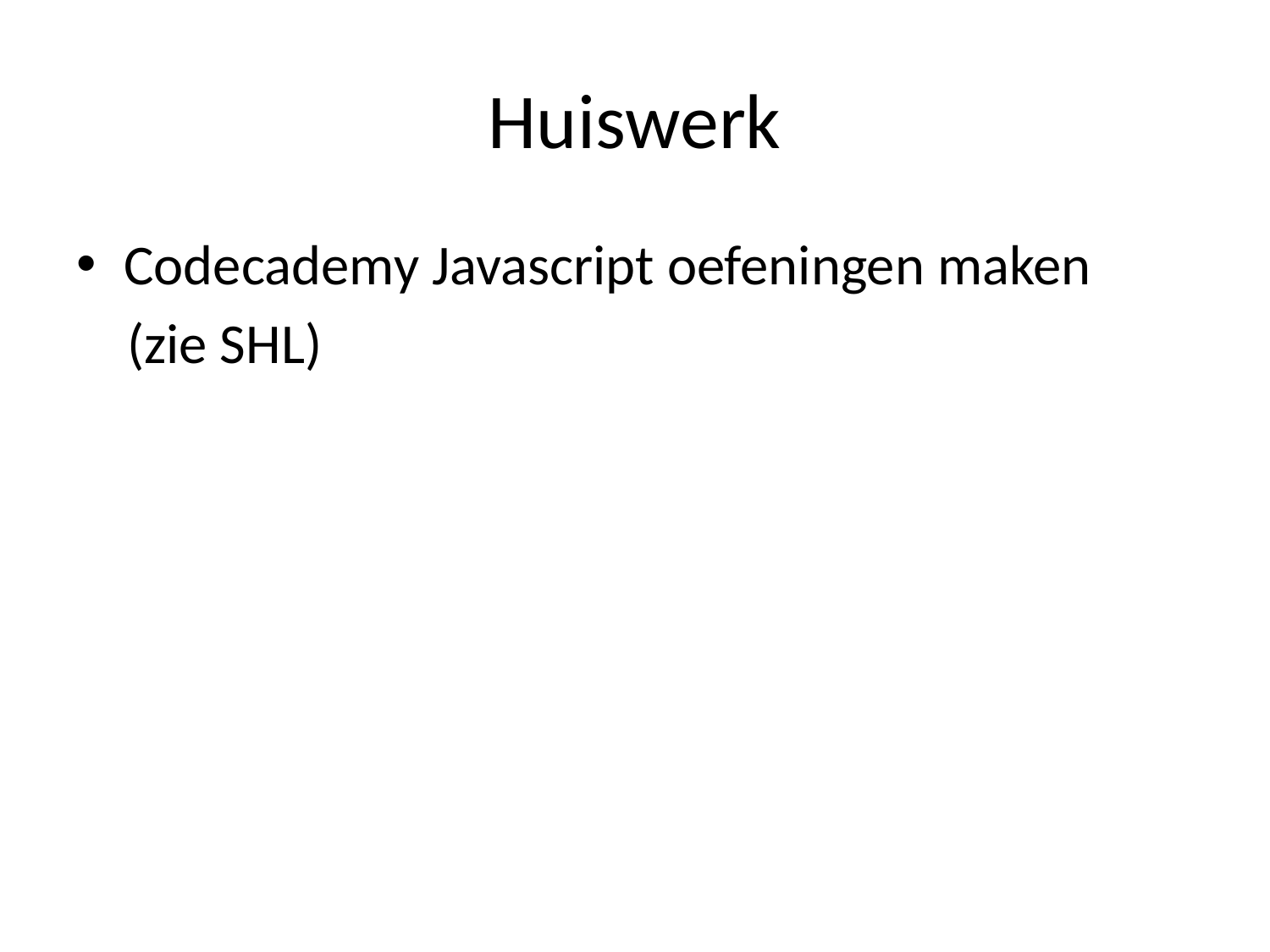

# Huiswerk
Codecademy Javascript oefeningen maken
    (zie SHL)